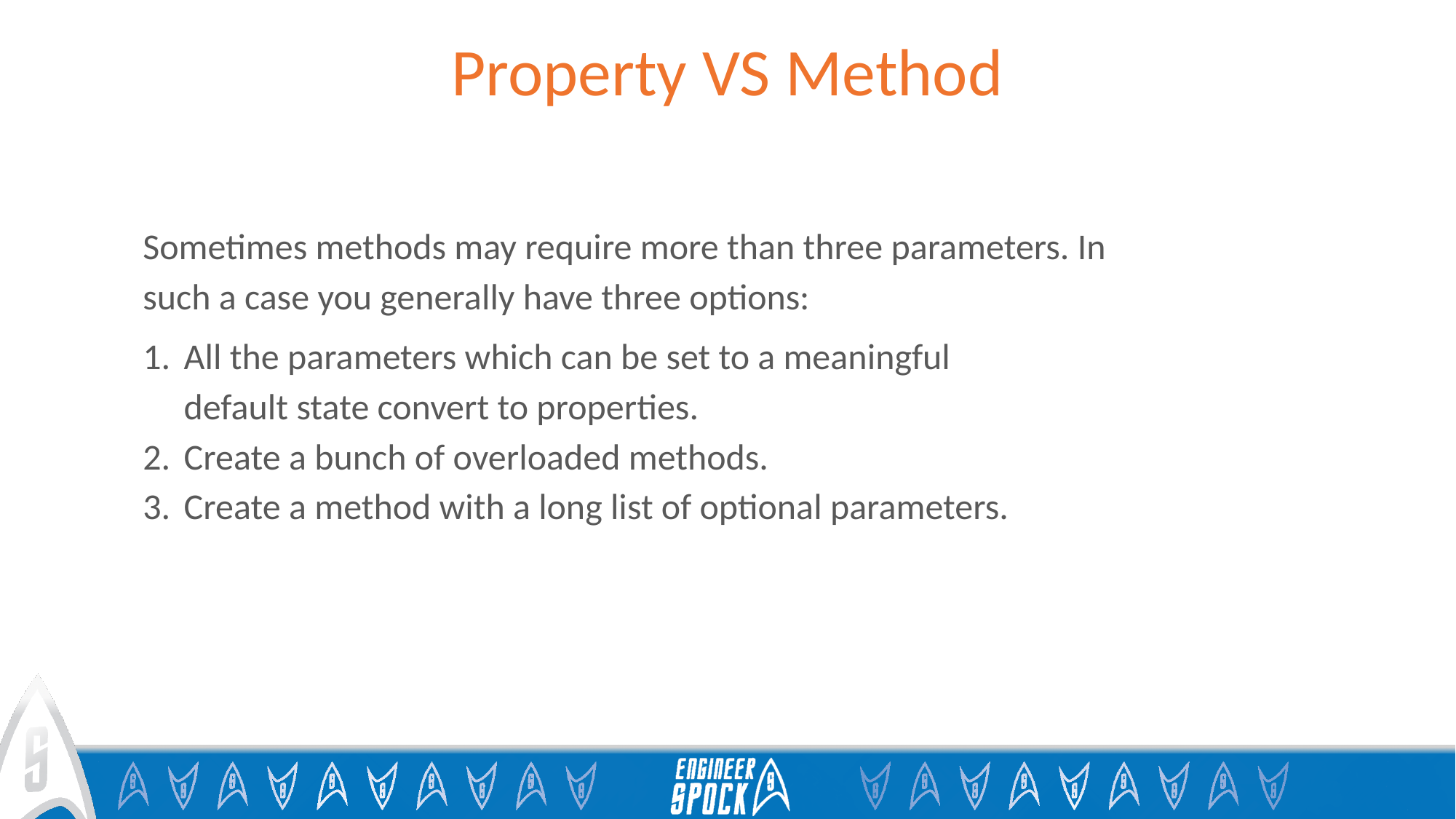

# Property VS Method
Sometimes methods may require more than three parameters. In such a case you generally have three options:
All the parameters which can be set to a meaningful default state convert to properties.
Create a bunch of overloaded methods.
Create a method with a long list of optional parameters.